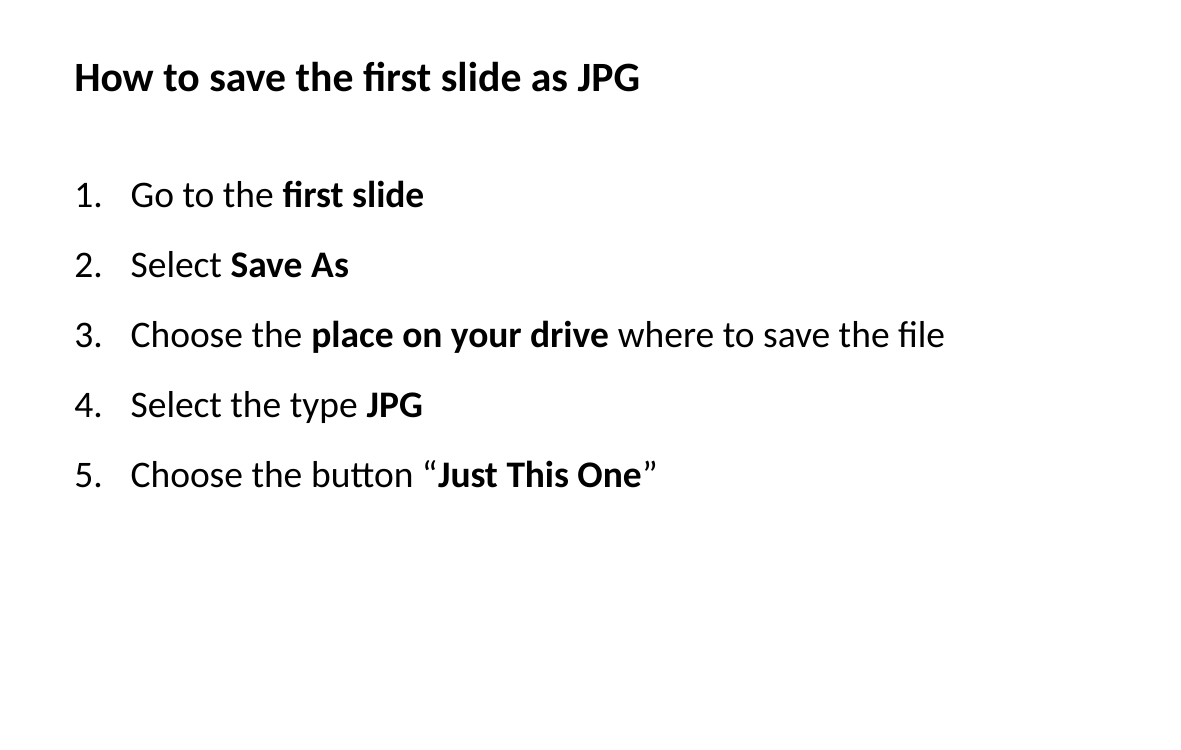

How to save the first slide as JPG

Go to the first slide
Select Save As
Choose the place on your drive where to save the file
Select the type JPG
Choose the button “Just This One”